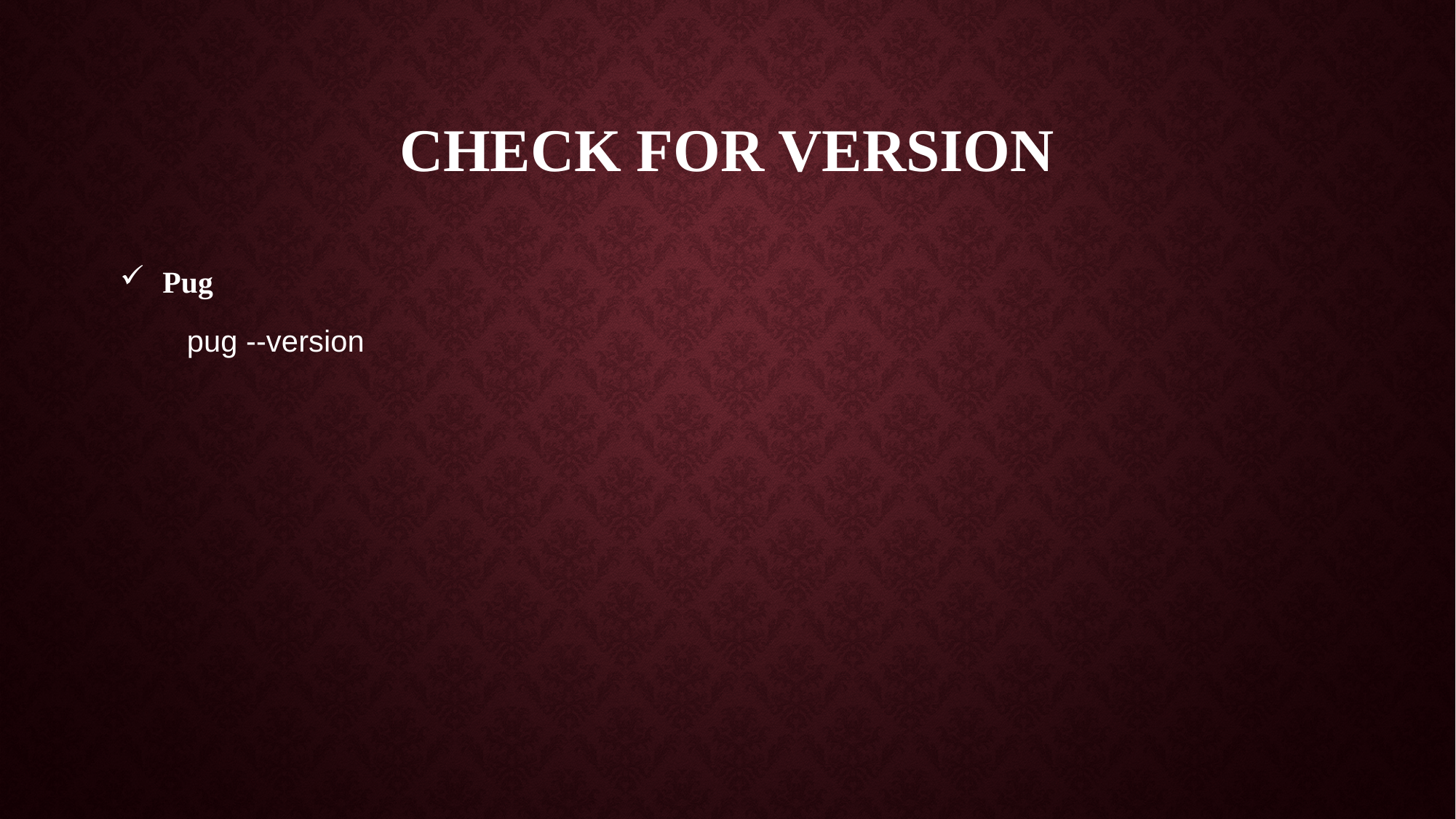

# Check for VERSION
  Pug
        pug --version